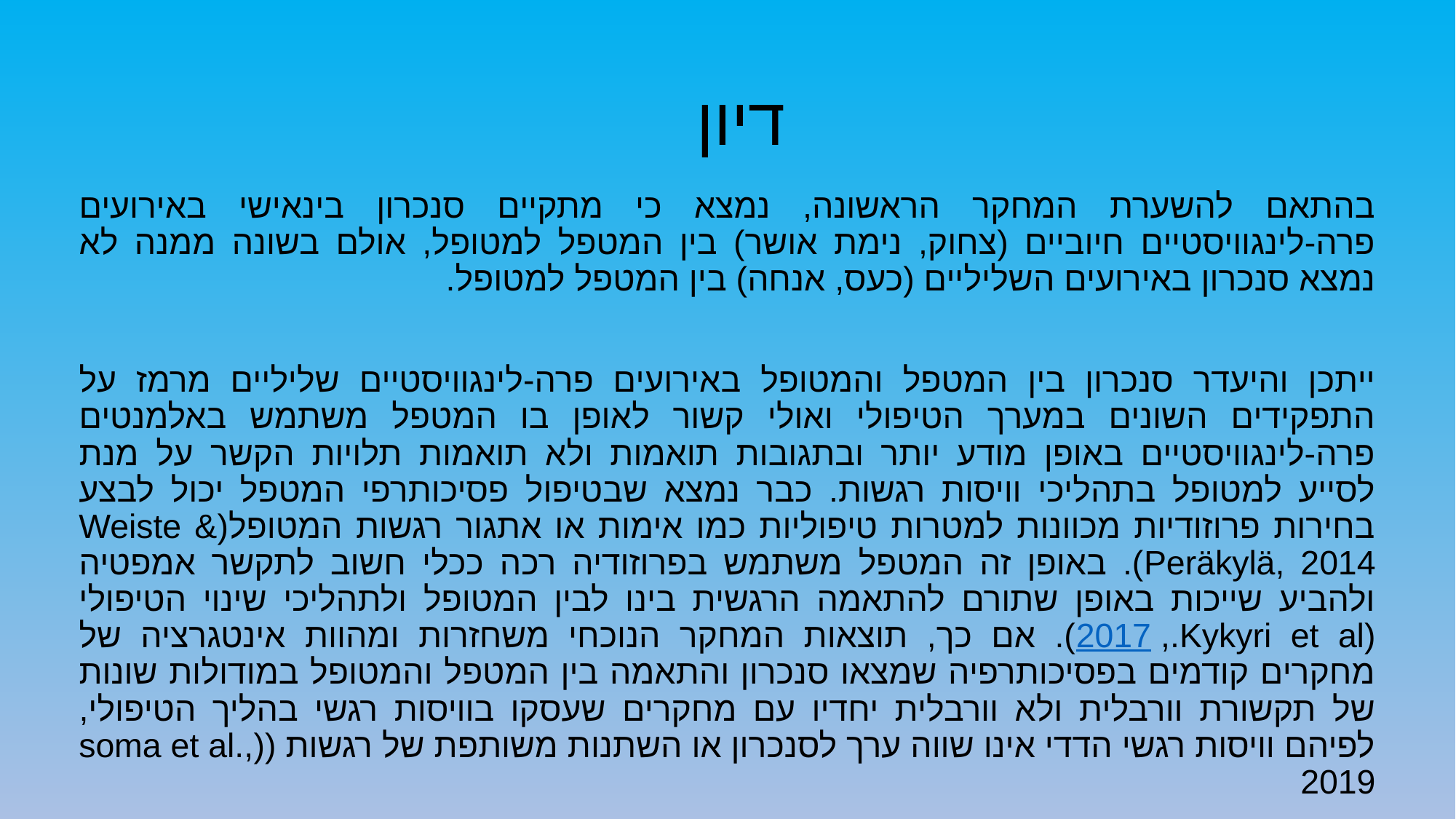

# דיון
בהתאם להשערת המחקר הראשונה, נמצא כי מתקיים סנכרון בינאישי באירועים פרה-לינגוויסטיים חיוביים (צחוק, נימת אושר) בין המטפל למטופל, אולם בשונה ממנה לא נמצא סנכרון באירועים השליליים (כעס, אנחה) בין המטפל למטופל.

ייתכן והיעדר סנכרון בין המטפל והמטופל באירועים פרה-לינגוויסטיים שליליים מרמז על התפקידים השונים במערך הטיפולי ואולי קשור לאופן בו המטפל משתמש באלמנטים פרה-לינגוויסטיים באופן מודע יותר ובתגובות תואמות ולא תואמות תלויות הקשר על מנת לסייע למטופל בתהליכי וויסות רגשות. כבר נמצא שבטיפול פסיכותרפי המטפל יכול לבצע בחירות פרוזודיות מכוונות למטרות טיפוליות כמו אימות או אתגור רגשות המטופל(Weiste & Peräkylä, 2014). באופן זה המטפל משתמש בפרוזודיה רכה ככלי חשוב לתקשר אמפטיה ולהביע שייכות באופן שתורם להתאמה הרגשית בינו לבין המטופל ולתהליכי שינוי הטיפולי (Kykyri et al., 2017). אם כך, תוצאות המחקר הנוכחי משחזרות ומהוות אינטגרציה של מחקרים קודמים בפסיכותרפיה שמצאו סנכרון והתאמה בין המטפל והמטופל במודולות שונות של תקשורת וורבלית ולא וורבלית יחדיו עם מחקרים שעסקו בוויסות רגשי בהליך הטיפולי, לפיהם וויסות רגשי הדדי אינו שווה ערך לסנכרון או השתנות משותפת של רגשות ((soma et al., 2019